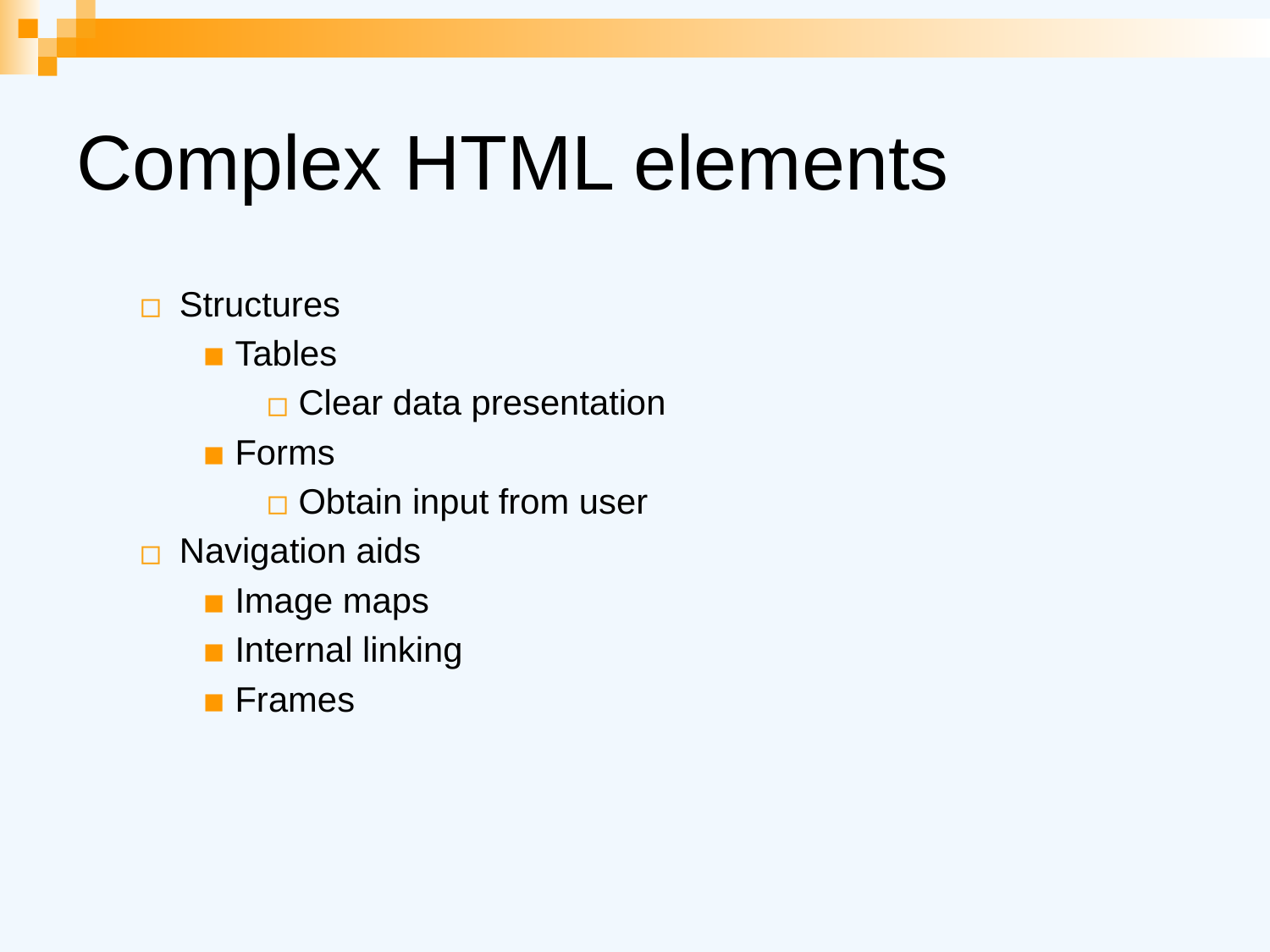

# Complex HTML elements
Structures
Tables
Clear data presentation
Forms
Obtain input from user
Navigation aids
Image maps
Internal linking
Frames